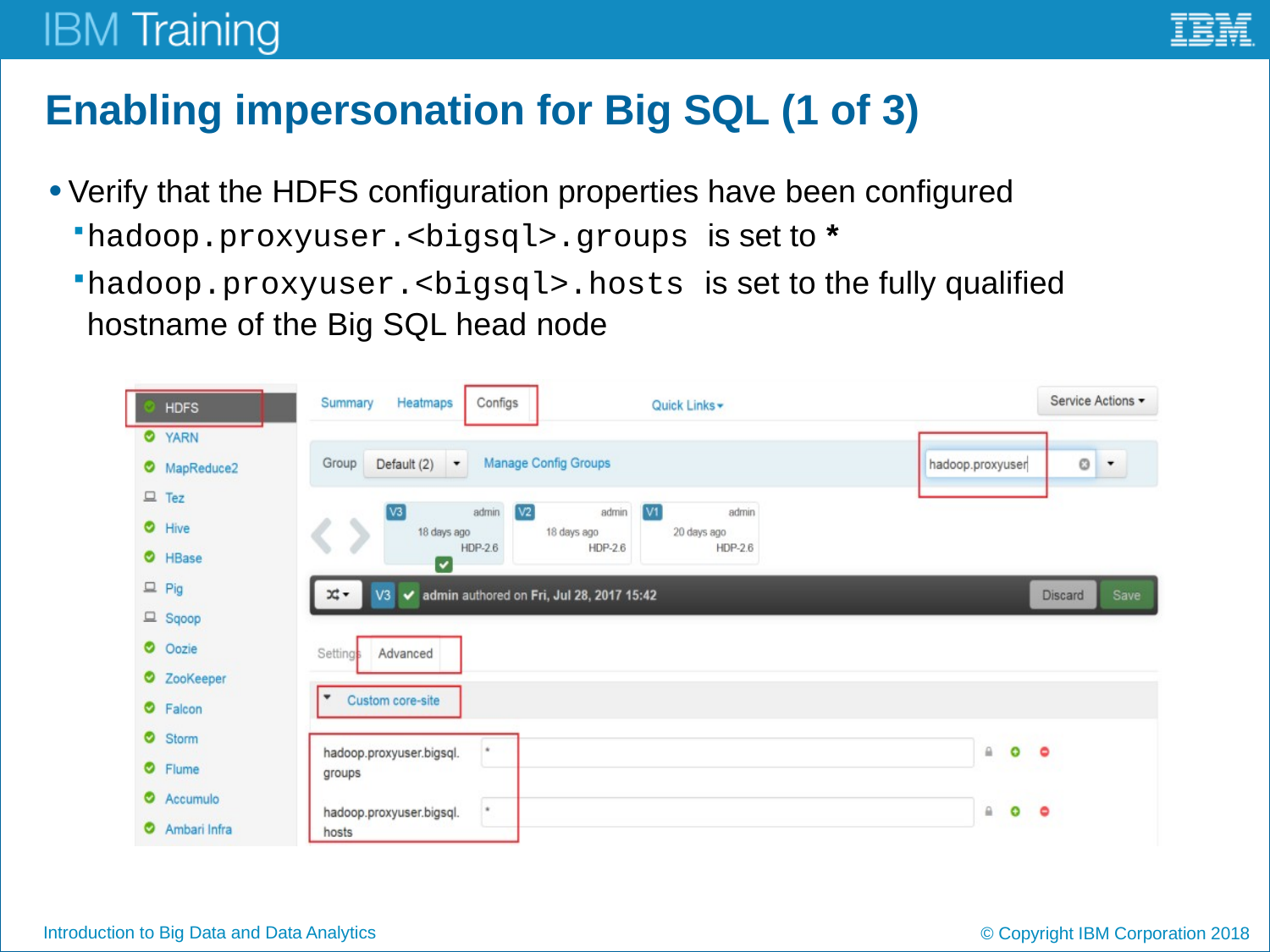

# Enabling impersonation for Big SQL (1 of 3)
Verify that the HDFS configuration properties have been configured
hadoop.proxyuser.<bigsql>.groups is set to *
hadoop.proxyuser.<bigsql>.hosts is set to the fully qualified  hostname of the Big SQL head node